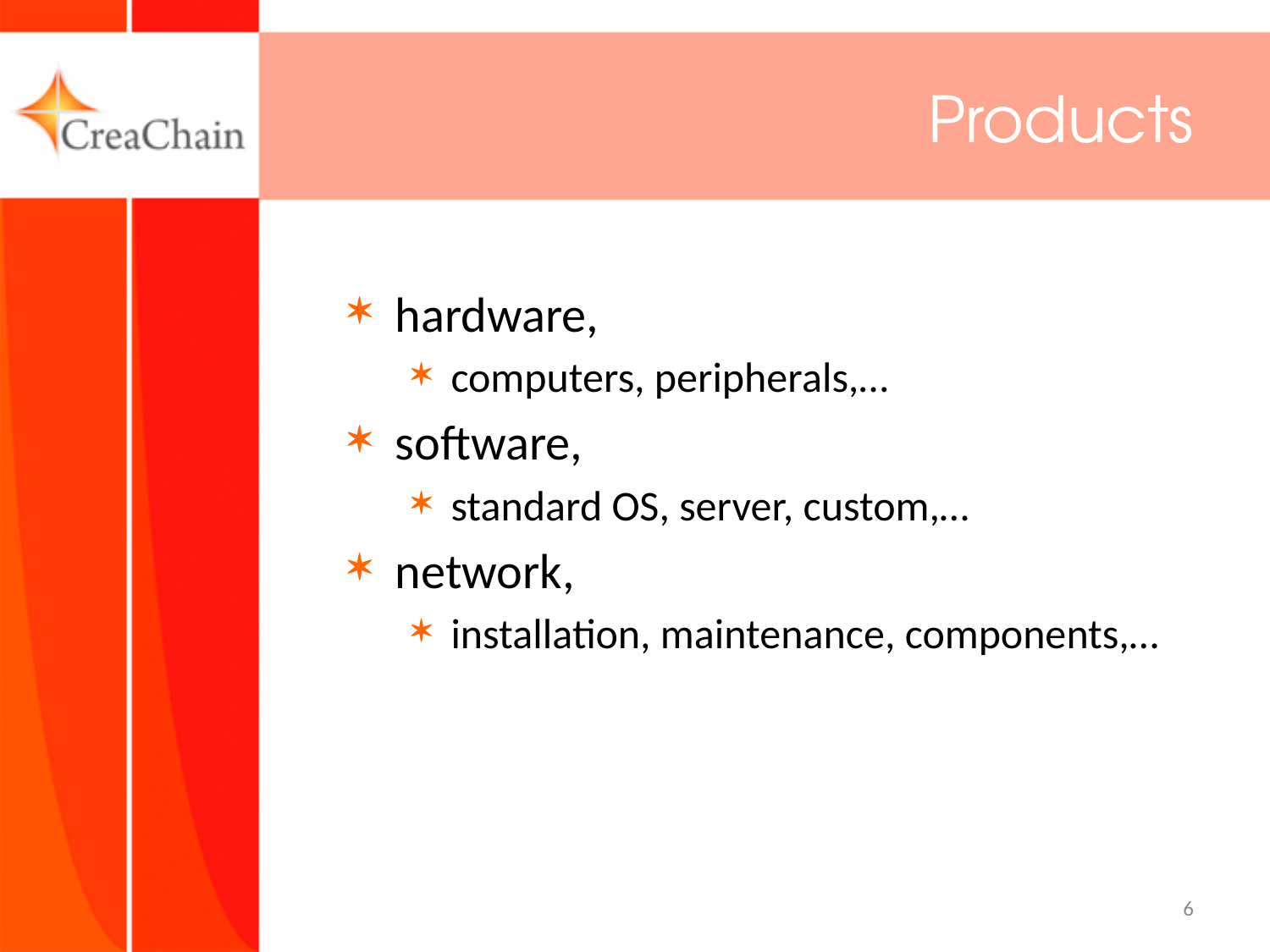

# Products
hardware,
computers, peripherals,…
software,
standard OS, server, custom,…
network,
installation, maintenance, components,…
6